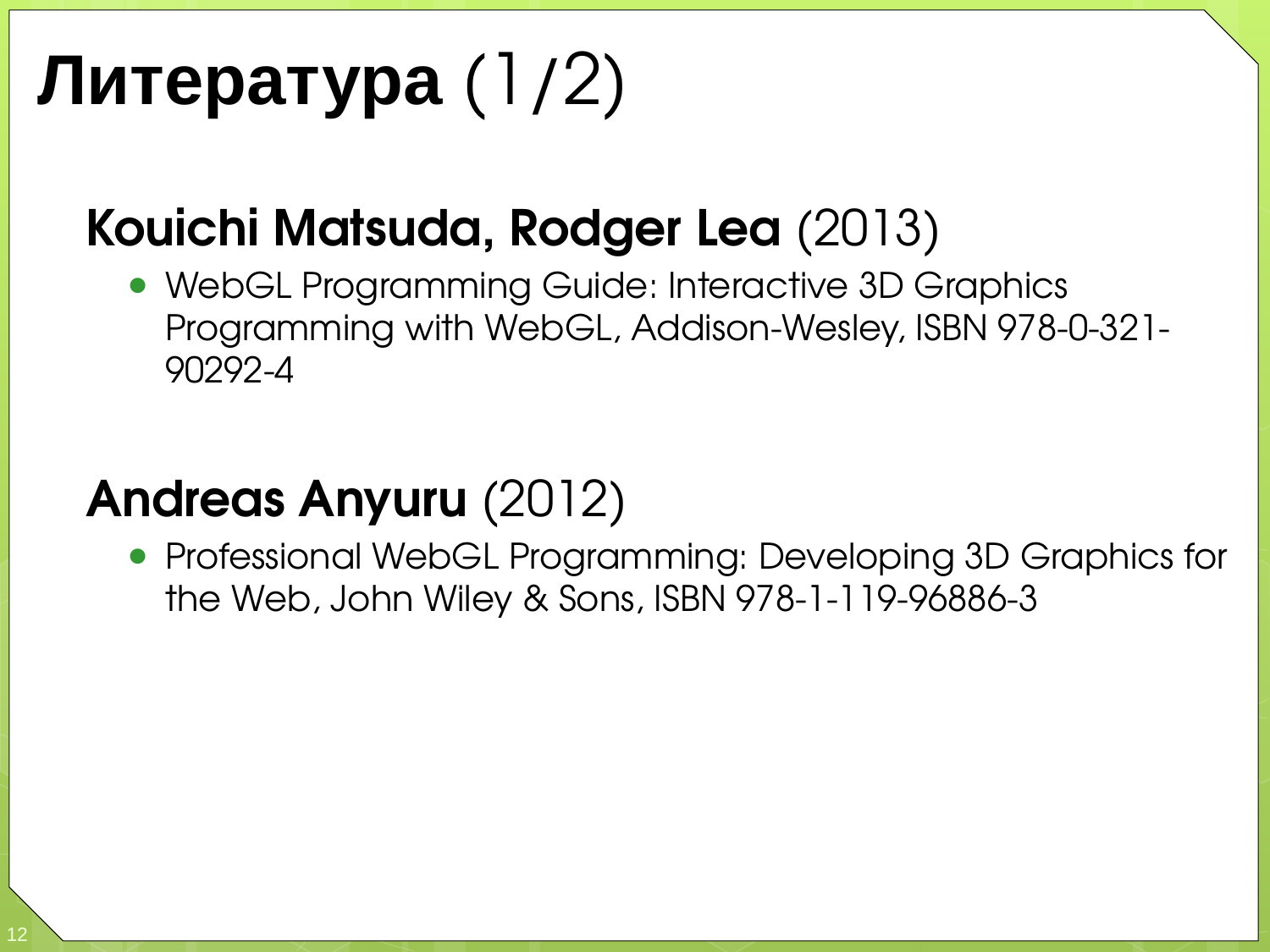

# Литература (1/2)
Kouichi Matsuda, Rodger Lea (2013)
WebGL Programming Guide: Interactive 3D Graphics Programming with WebGL, Addison-Wesley, ISBN 978-0-321-90292-4

Andreas Anyuru (2012)
Professional WebGL Programming: Developing 3D Graphics for the Web, John Wiley & Sons, ISBN 978-1-119-96886-3